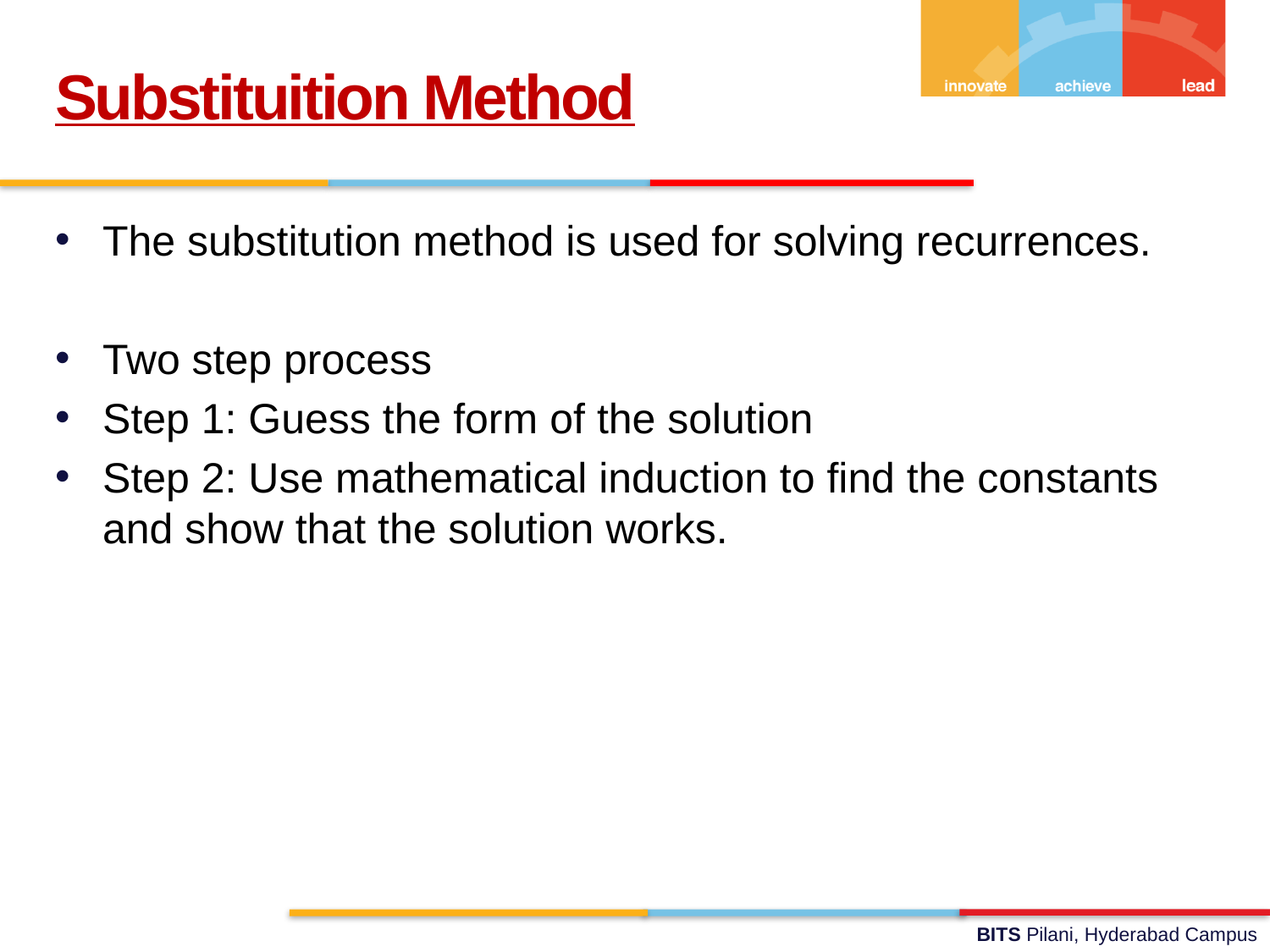

Substituition Method
The substitution method is used for solving recurrences.

Two step process
Step 1: Guess the form of the solution
Step 2: Use mathematical induction to find the constants and show that the solution works.